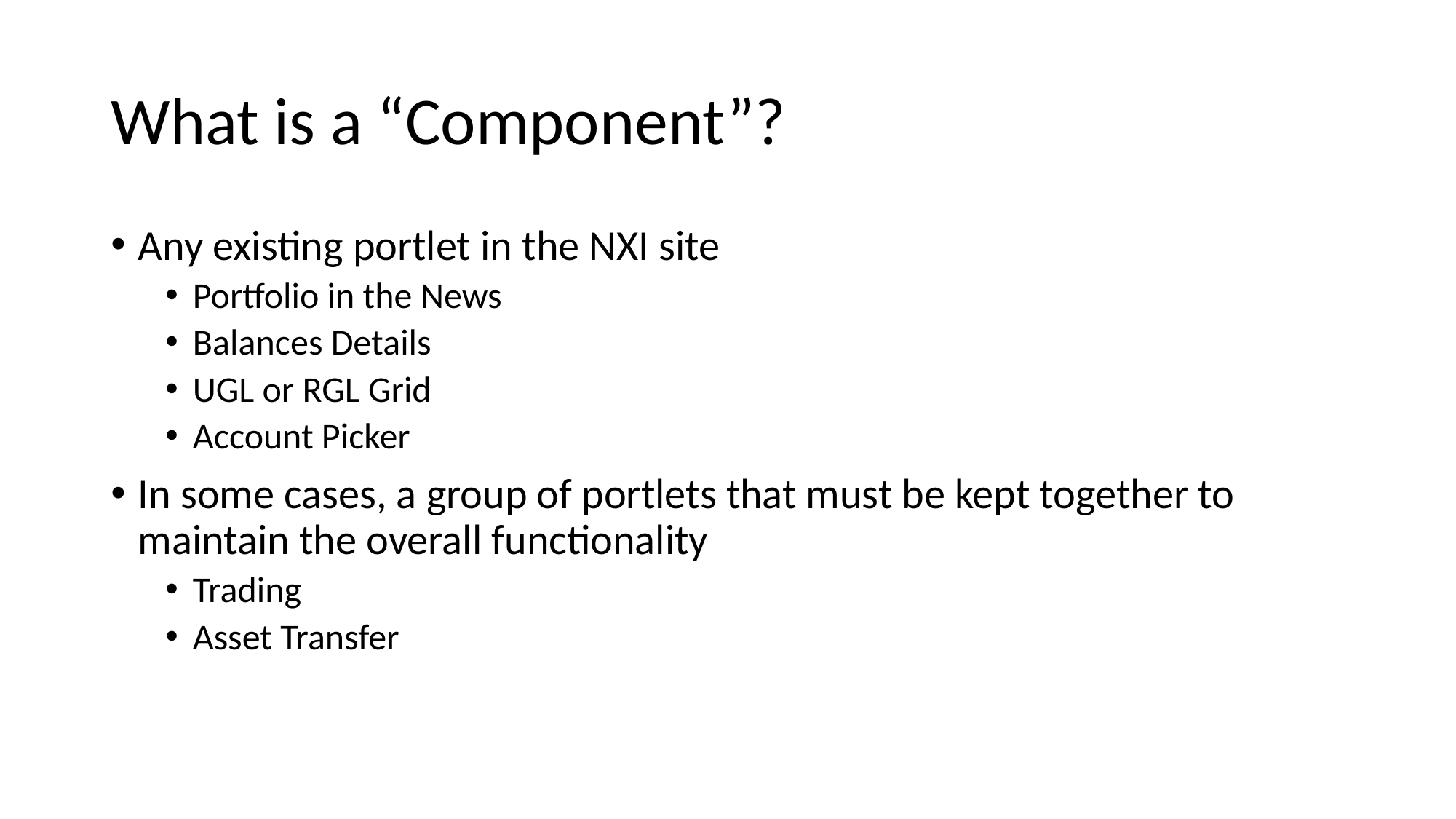

# What is a “Component”?
Any existing portlet in the NXI site
Portfolio in the News
Balances Details
UGL or RGL Grid
Account Picker
In some cases, a group of portlets that must be kept together to maintain the overall functionality
Trading
Asset Transfer